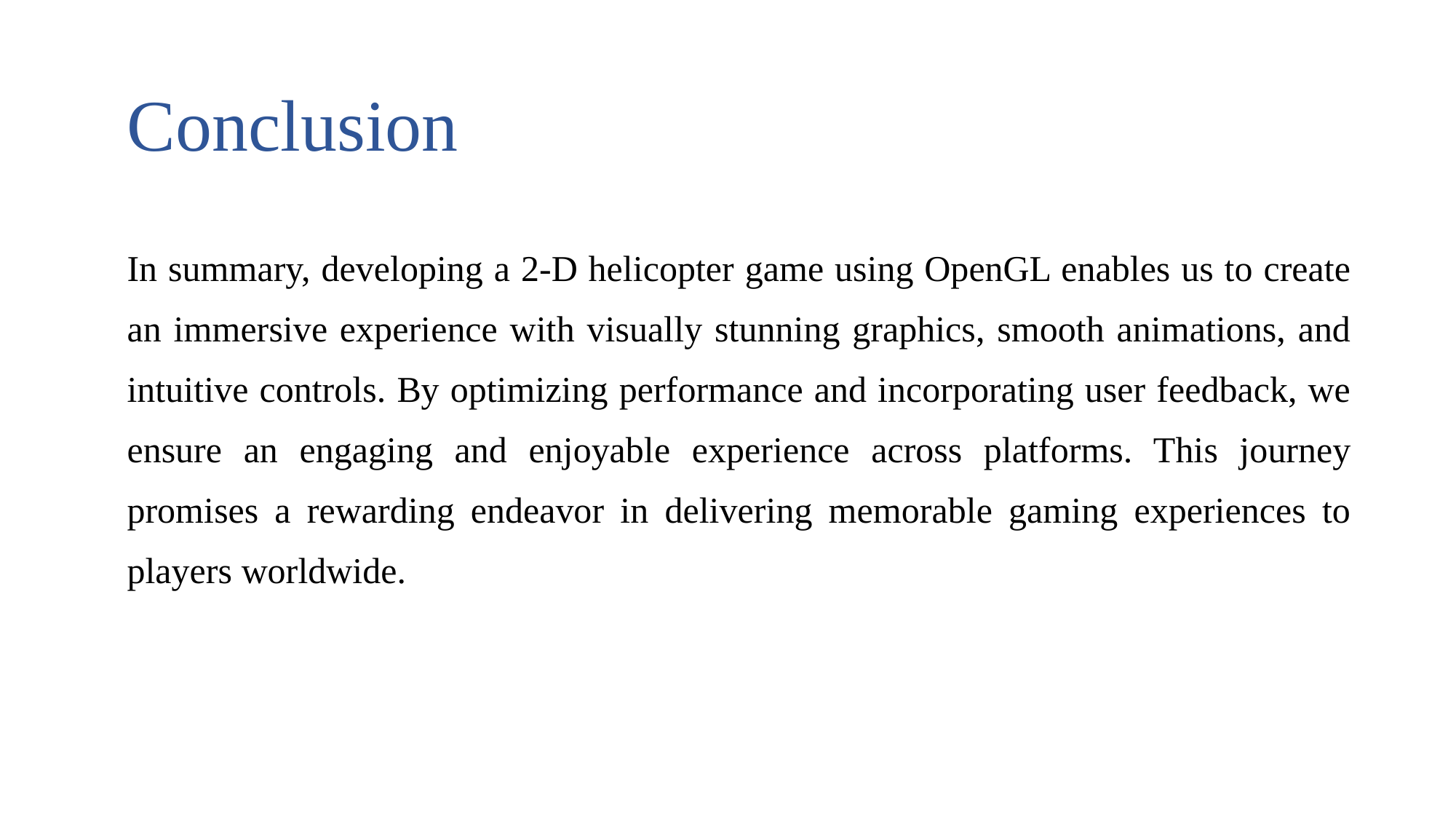

# Conclusion
In summary, developing a 2-D helicopter game using OpenGL enables us to create an immersive experience with visually stunning graphics, smooth animations, and intuitive controls. By optimizing performance and incorporating user feedback, we ensure an engaging and enjoyable experience across platforms. This journey promises a rewarding endeavor in delivering memorable gaming experiences to players worldwide.